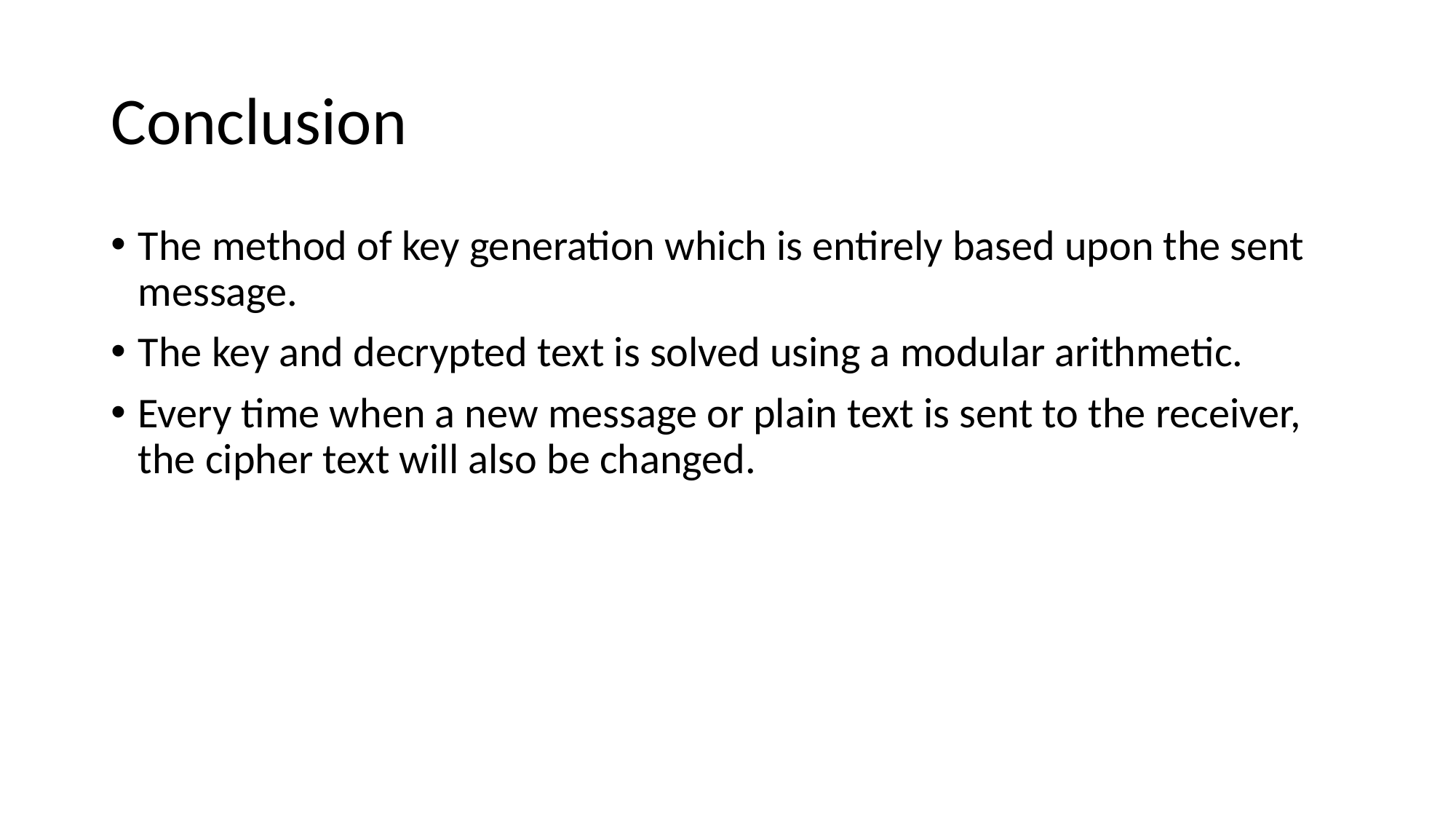

# Conclusion
The method of key generation which is entirely based upon the sent message.
The key and decrypted text is solved using a modular arithmetic.
Every time when a new message or plain text is sent to the receiver, the cipher text will also be changed.